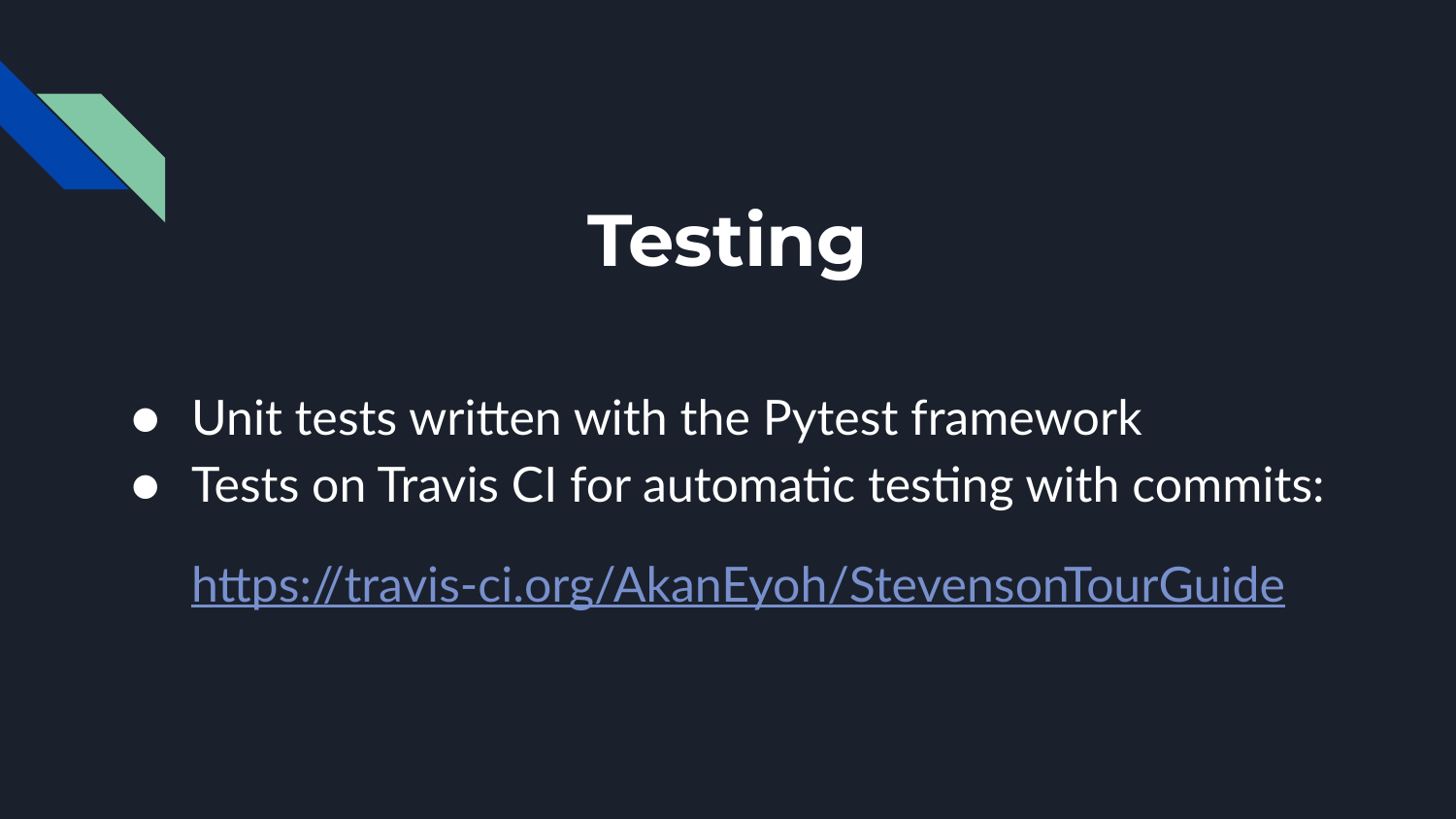

# Testing
Unit tests written with the Pytest framework
Tests on Travis CI for automatic testing with commits:
https://travis-ci.org/AkanEyoh/StevensonTourGuide